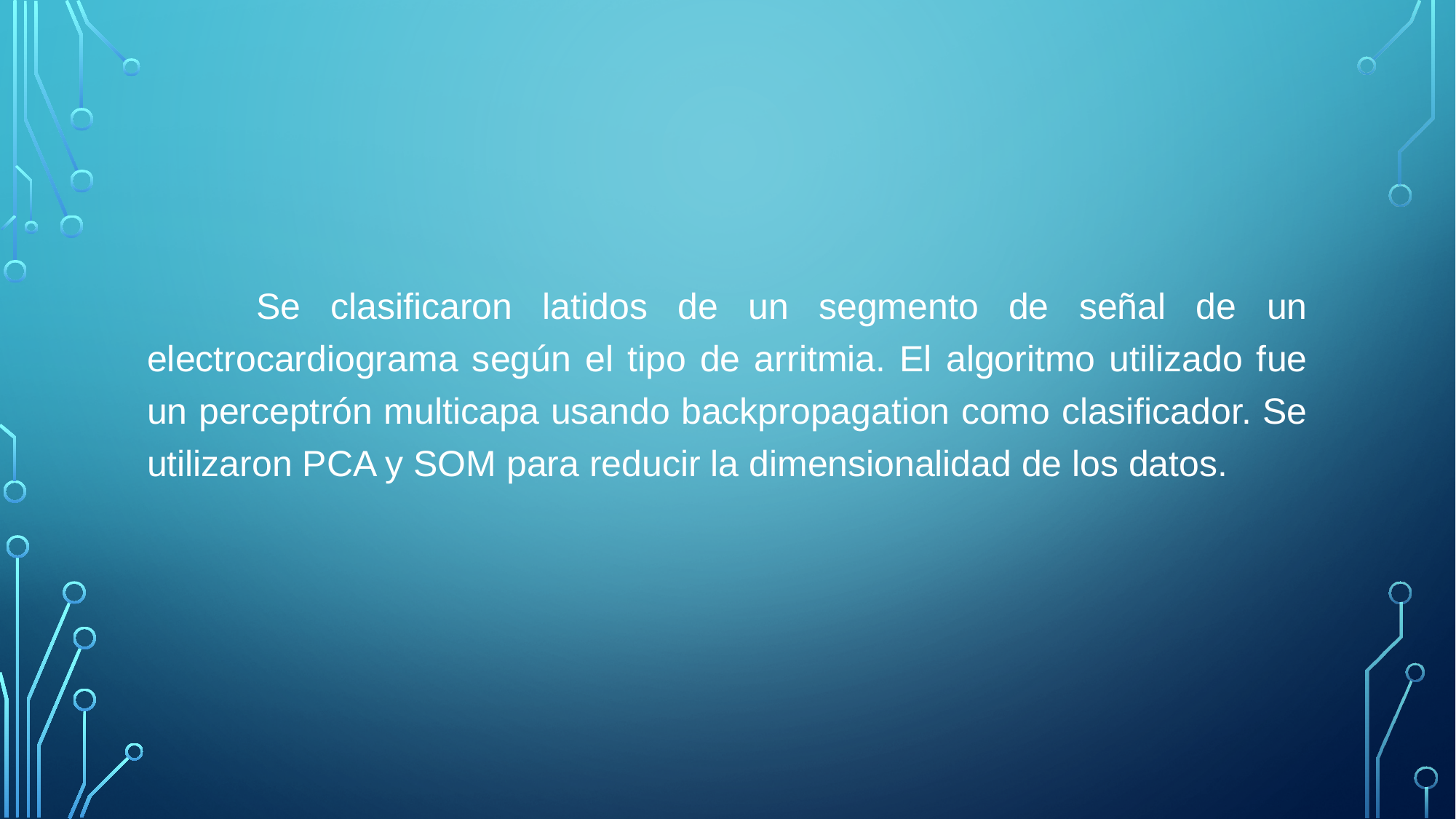

Se clasificaron latidos de un segmento de señal de un electrocardiograma según el tipo de arritmia. El algoritmo utilizado fue un perceptrón multicapa usando backpropagation como clasificador. Se utilizaron PCA y SOM para reducir la dimensionalidad de los datos.